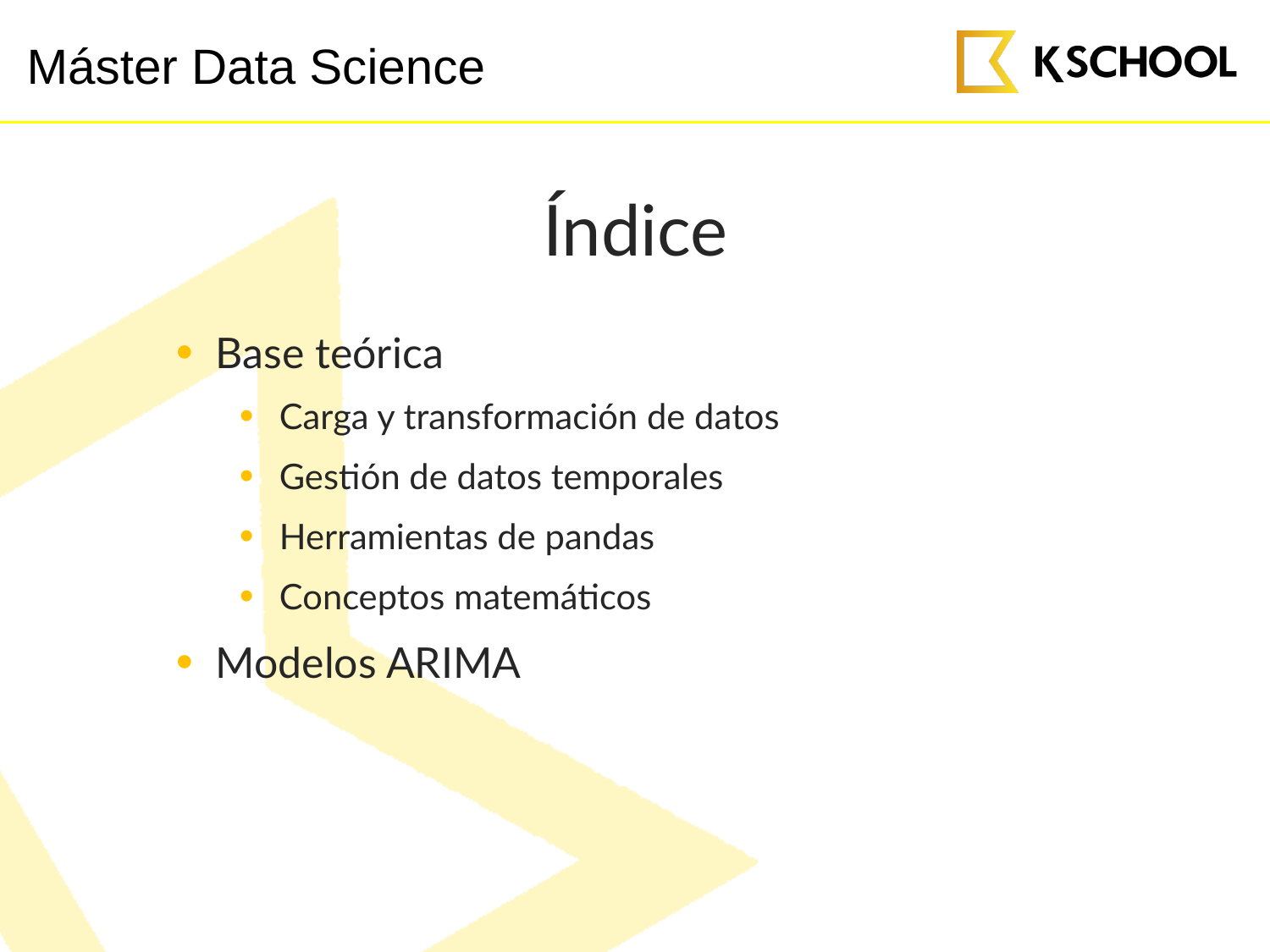

# Índice
Base teórica
Carga y transformación de datos
Gestión de datos temporales
Herramientas de pandas
Conceptos matemáticos
Modelos ARIMA